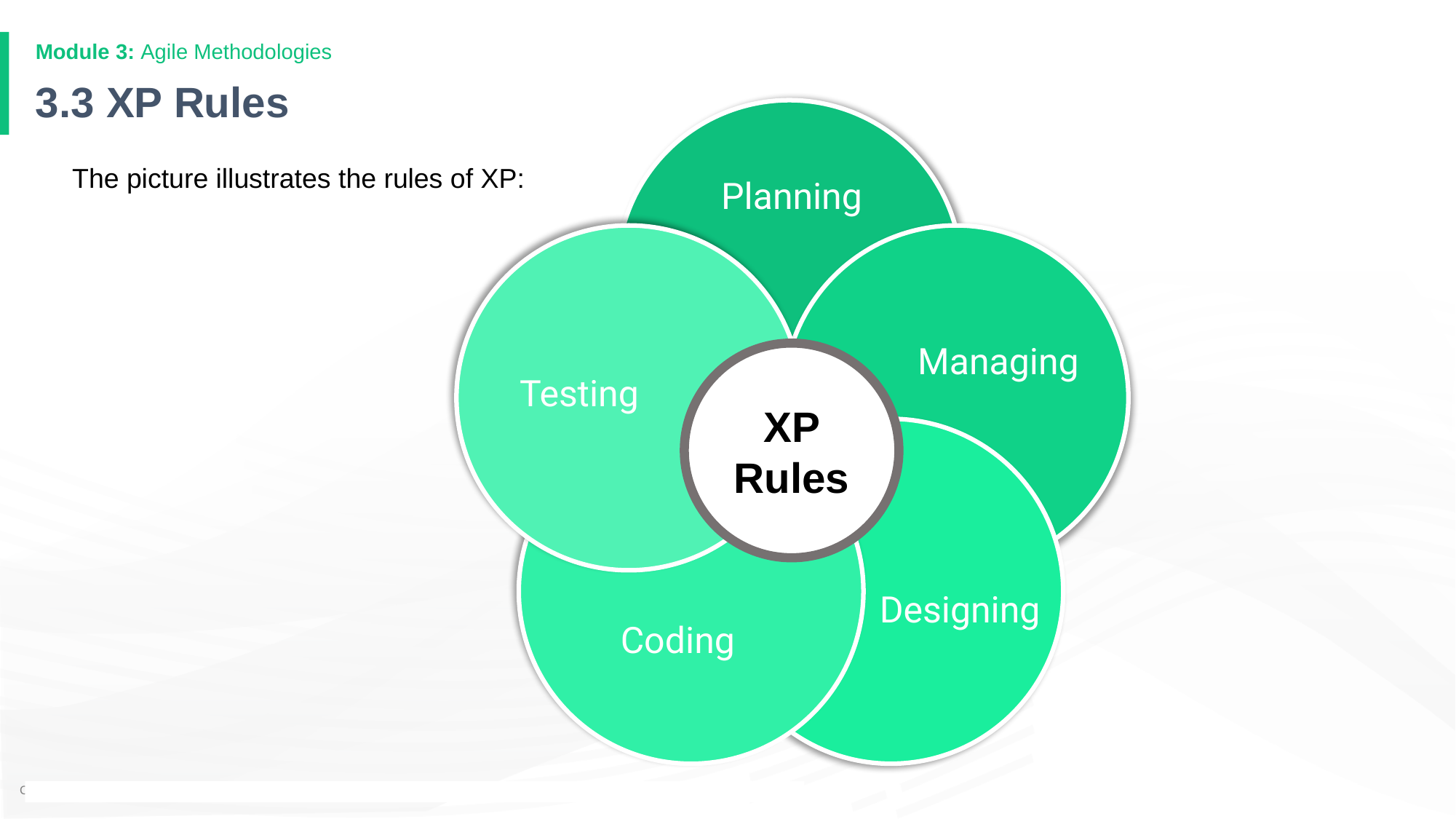

# 3.3 XP Rules

Planning
The picture illustrates the rules of XP:

Managing
Testing
XP Rules

Designing
Coding